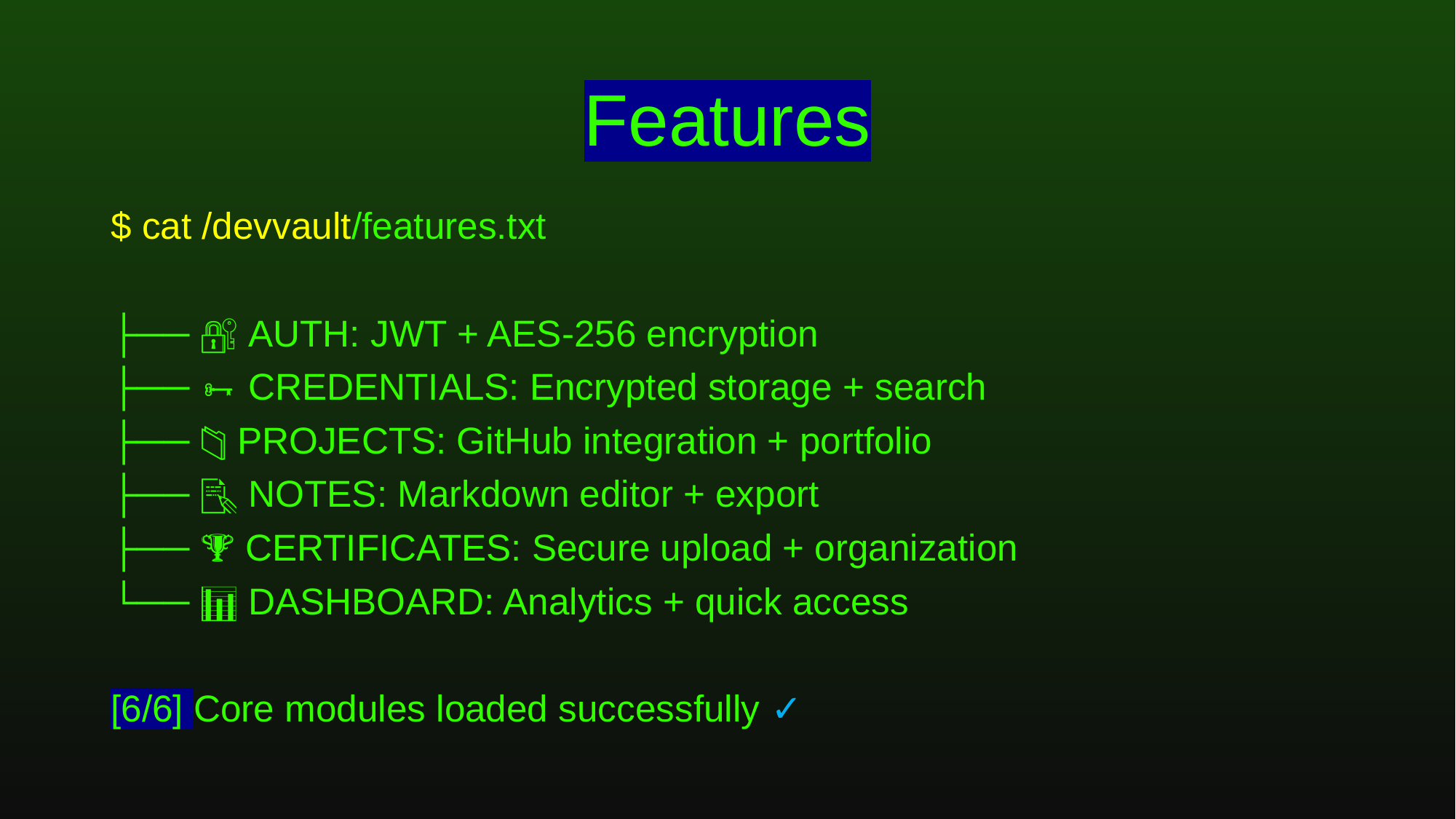

# Features
$ cat /devvault/features.txt

├── 🔐 AUTH: JWT + AES-256 encryption
├── 🗝️ CREDENTIALS: Encrypted storage + search
├── 📁 PROJECTS: GitHub integration + portfolio
├── 📝 NOTES: Markdown editor + export
├── 🏆 CERTIFICATES: Secure upload + organization
└── 📊 DASHBOARD: Analytics + quick access

[6/6] Core modules loaded successfully ✓